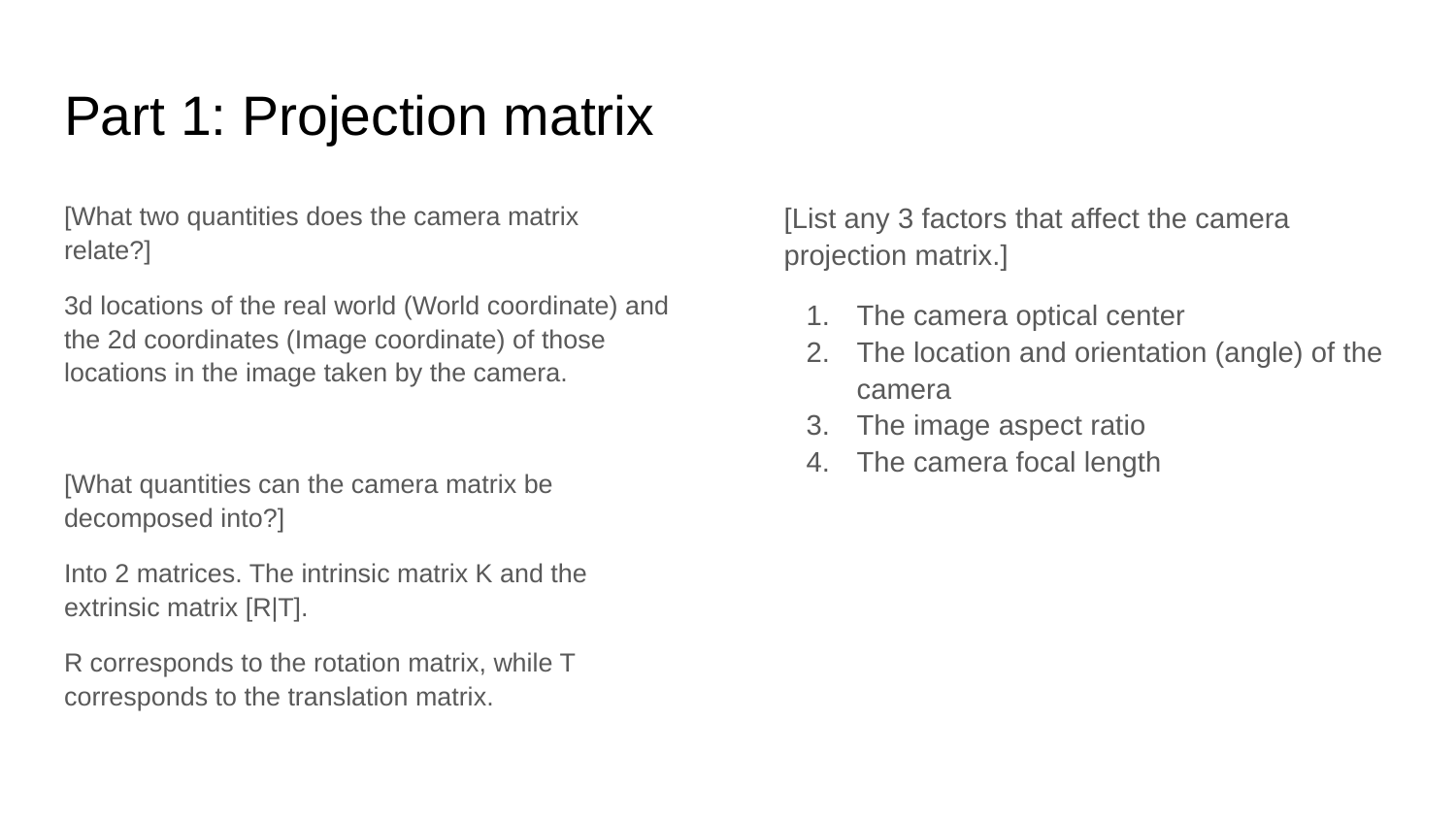

# Part 1: Projection matrix
[What two quantities does the camera matrix relate?]
3d locations of the real world (World coordinate) and the 2d coordinates (Image coordinate) of those locations in the image taken by the camera.

[What quantities can the camera matrix be decomposed into?]
Into 2 matrices. The intrinsic matrix K and the extrinsic matrix [R|T].
R corresponds to the rotation matrix, while T corresponds to the translation matrix.
[List any 3 factors that affect the camera projection matrix.]
The camera optical center
The location and orientation (angle) of the camera
The image aspect ratio
The camera focal length